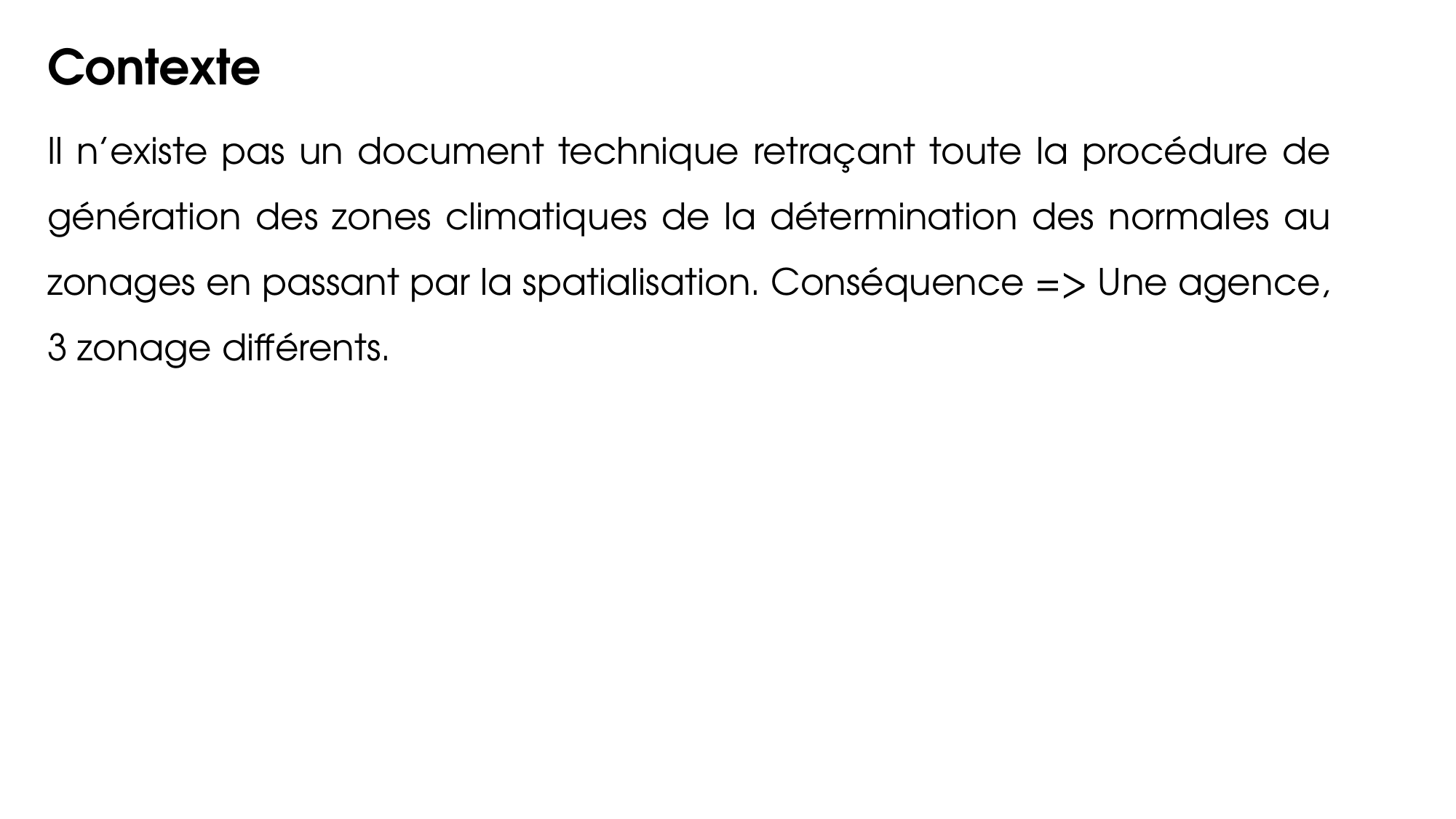

Contexte
Il n’existe pas un document technique retraçant toute la procédure de génération des zones climatiques de la détermination des normales au zonages en passant par la spatialisation. Conséquence => Une agence, 3 zonage différents.